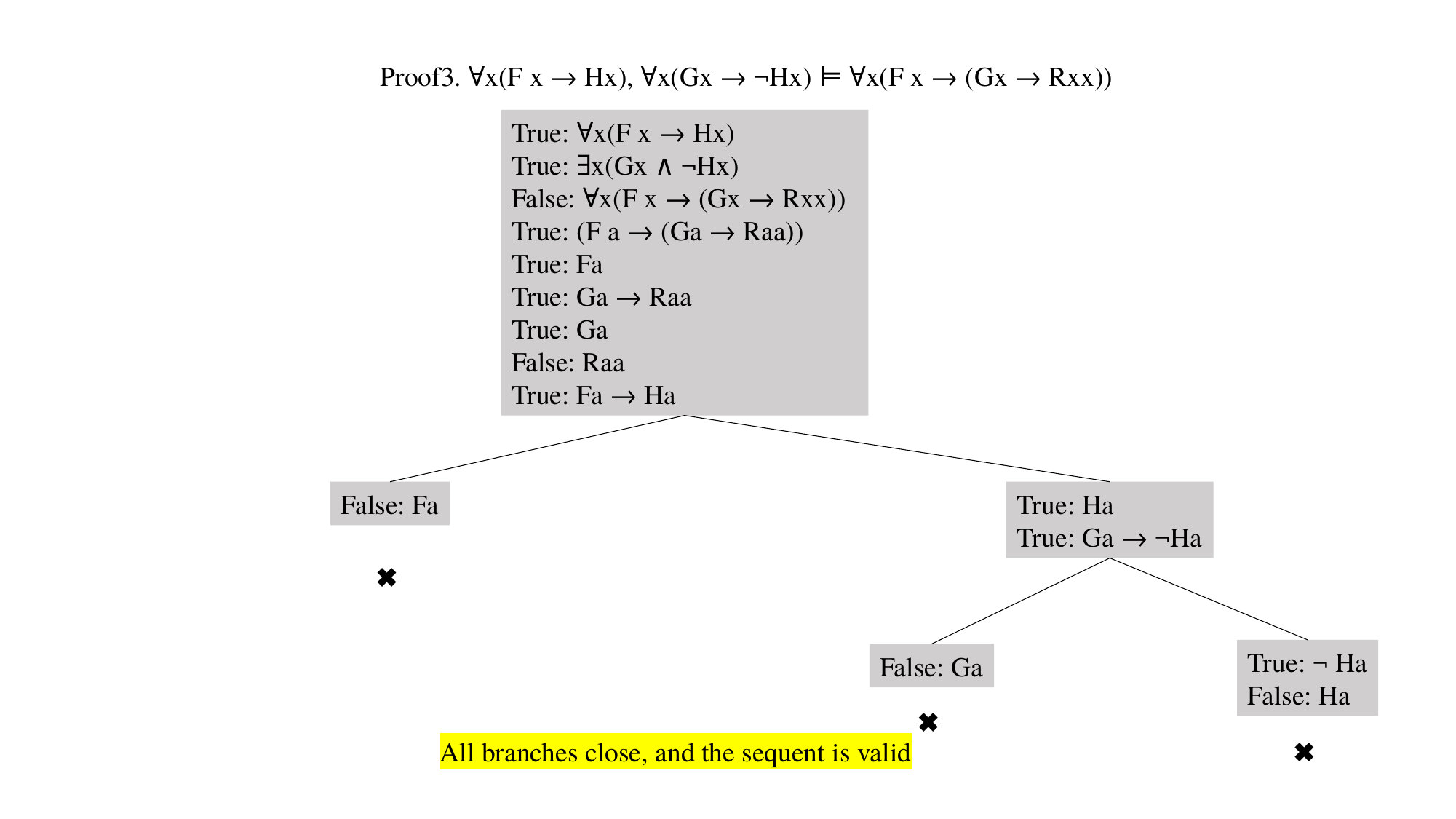

Proof3. ∀x(F x → Hx), ∀x(Gx → ¬Hx) ⊨ ∀x(F x → (Gx → Rxx))
True: ∀x(F x → Hx)
True: ∃x(Gx ∧ ¬Hx)
False: ∀x(F x → (Gx → Rxx)) True: (F a → (Ga → Raa))
True: Fa
True: Ga → Raa
True: Ga
False: Raa
True: Fa → Ha
False: Fa
True: Ha
True: Ga → ¬Ha
✖️
True: ¬ Ha
False: Ha
False: Ga
✖️
All branches close, and the sequent is valid
✖️